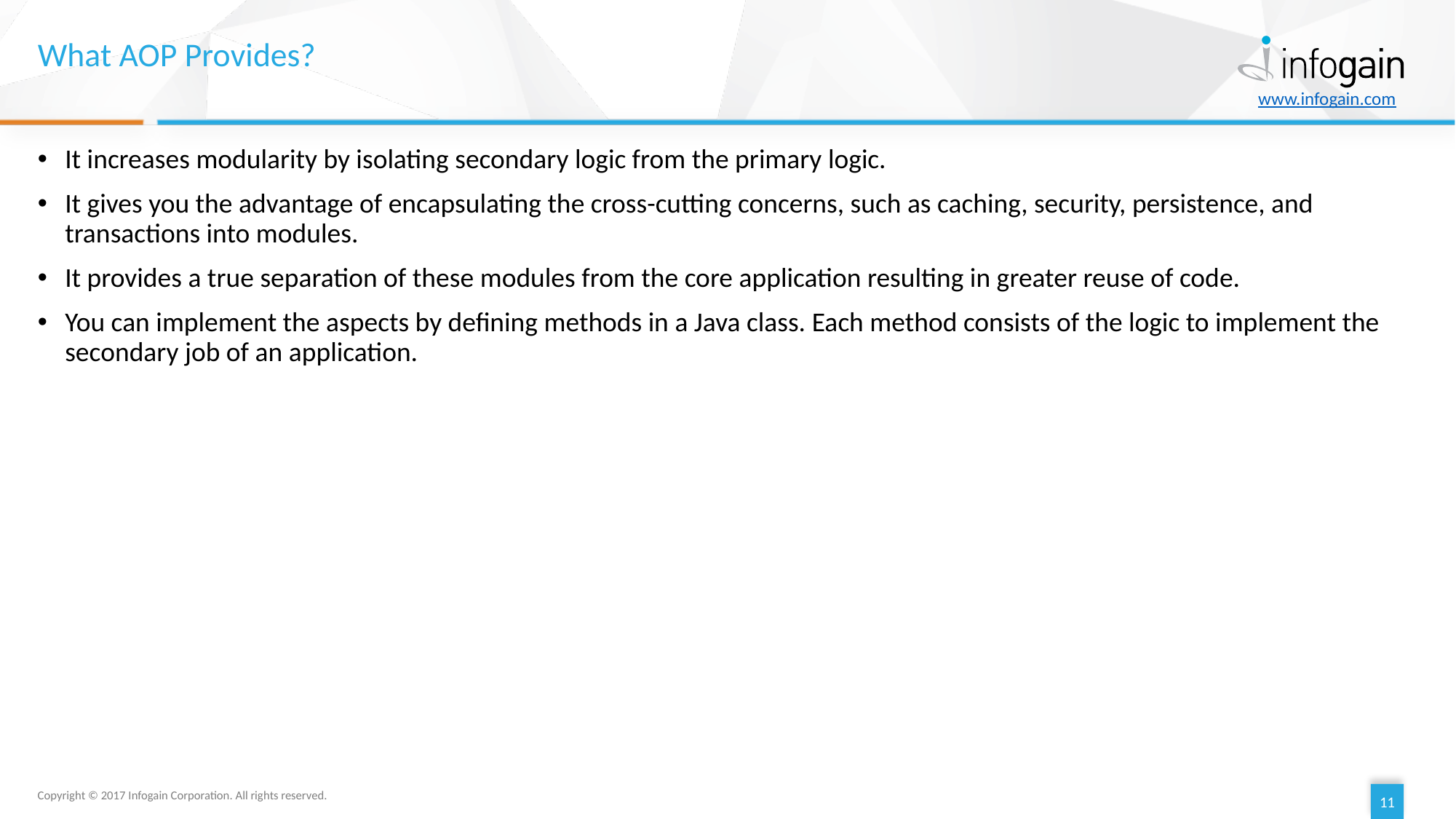

# What AOP Provides?
It increases modularity by isolating secondary logic from the primary logic.
It gives you the advantage of encapsulating the cross-cutting concerns, such as caching, security, persistence, and transactions into modules.
It provides a true separation of these modules from the core application resulting in greater reuse of code.
You can implement the aspects by defining methods in a Java class. Each method consists of the logic to implement the secondary job of an application.

11